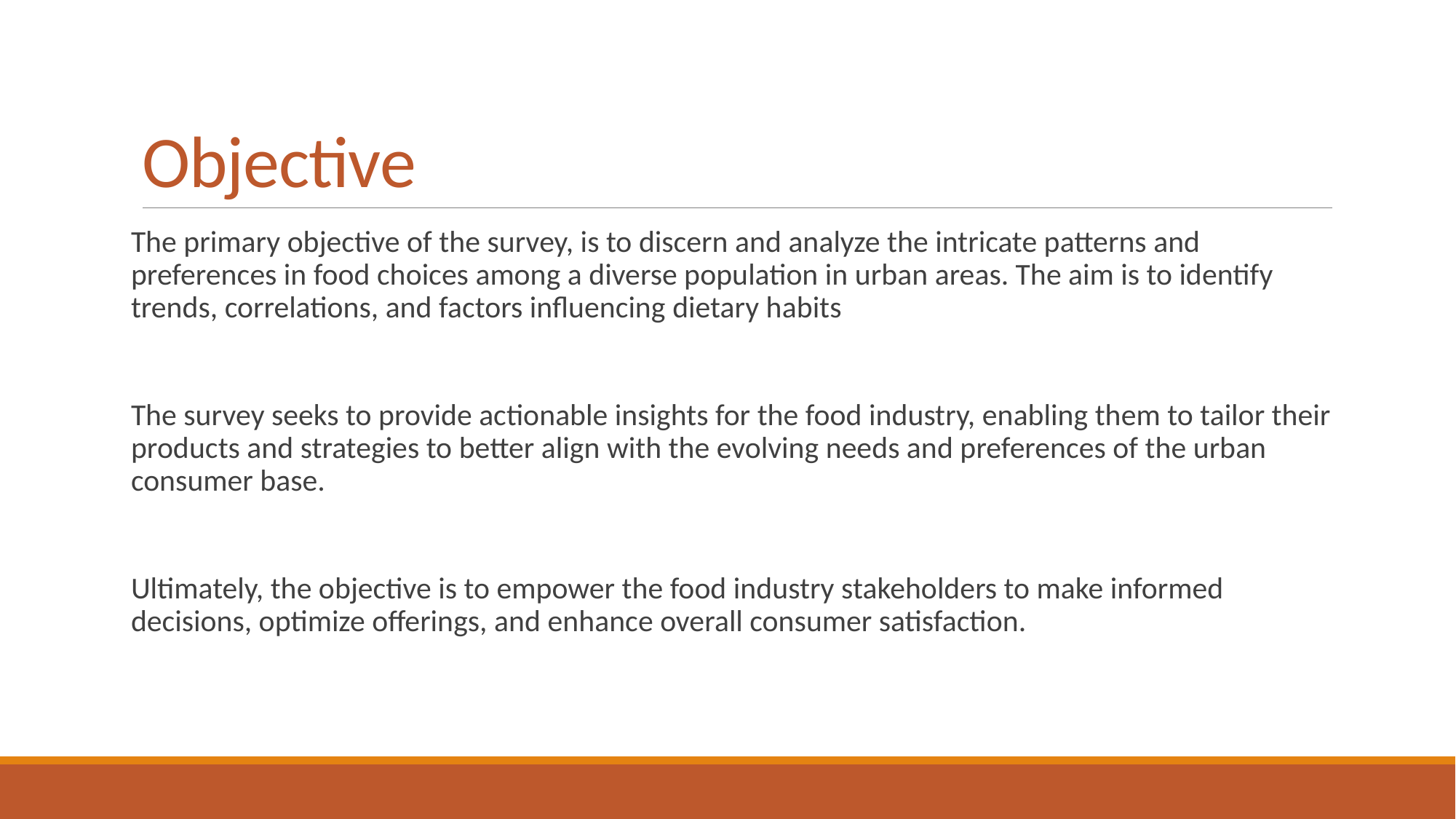

# Objective
The primary objective of the survey, is to discern and analyze the intricate patterns and preferences in food choices among a diverse population in urban areas. The aim is to identify trends, correlations, and factors influencing dietary habits

The survey seeks to provide actionable insights for the food industry, enabling them to tailor their products and strategies to better align with the evolving needs and preferences of the urban consumer base.

Ultimately, the objective is to empower the food industry stakeholders to make informed decisions, optimize offerings, and enhance overall consumer satisfaction.